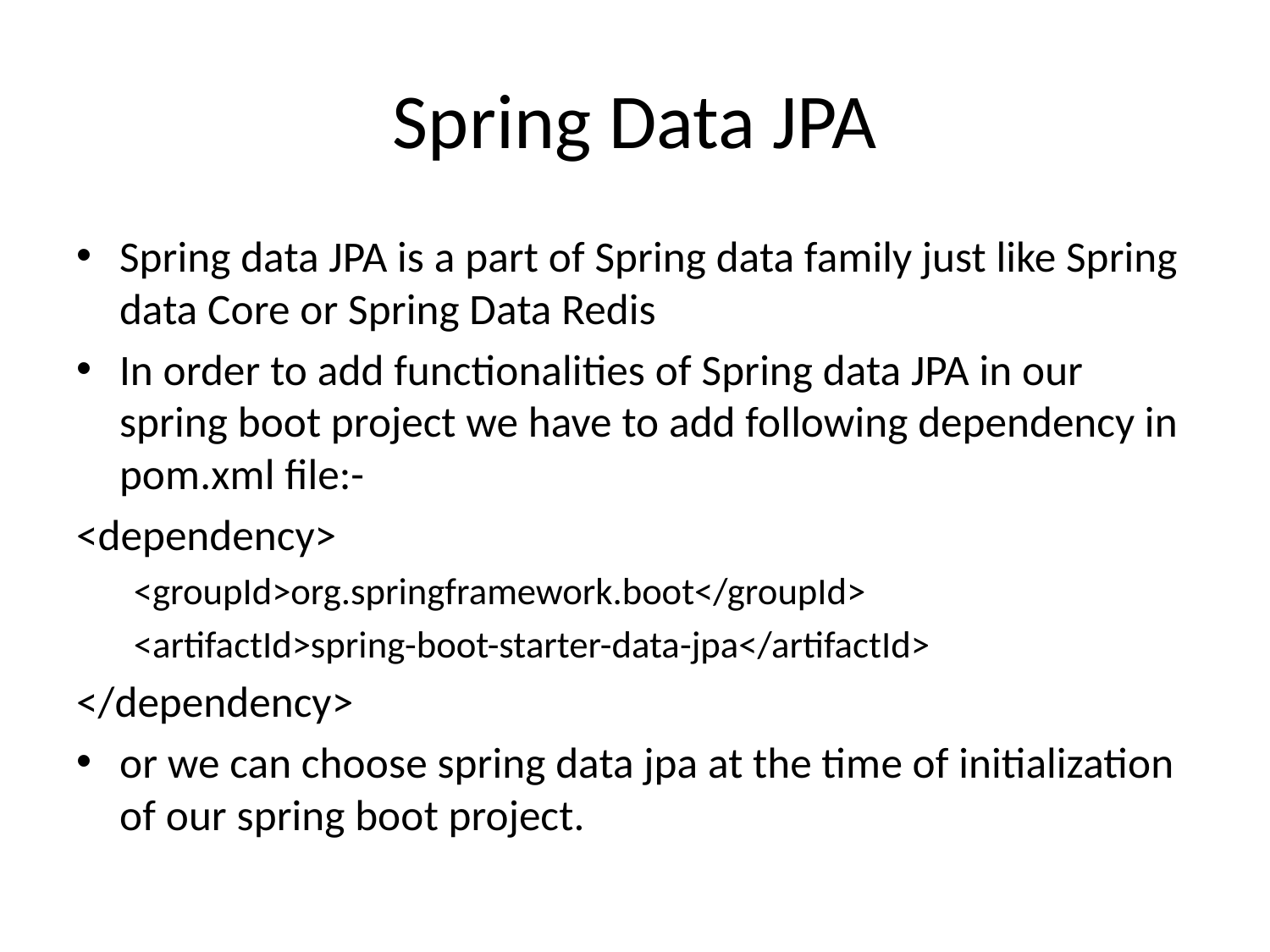

# Spring Data JPA
Spring data JPA is a part of Spring data family just like Spring data Core or Spring Data Redis
In order to add functionalities of Spring data JPA in our spring boot project we have to add following dependency in pom.xml file:-
<dependency>
<groupId>org.springframework.boot</groupId>
<artifactId>spring-boot-starter-data-jpa</artifactId>
</dependency>
or we can choose spring data jpa at the time of initialization of our spring boot project.